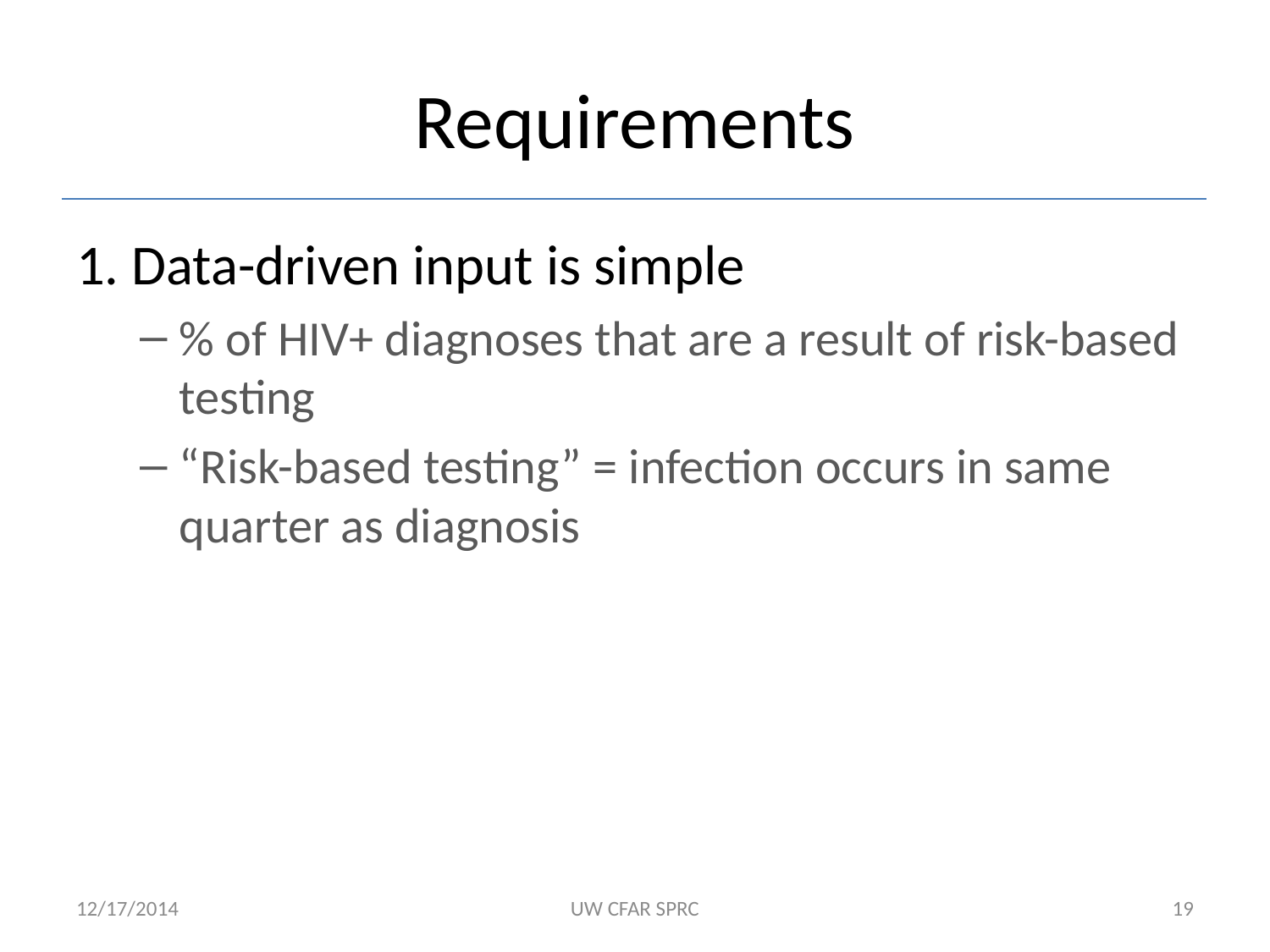

# Requirements
1. Data-driven input is simple
% of HIV+ diagnoses that are a result of risk-based testing
“Risk-based testing” = infection occurs in same quarter as diagnosis
12/17/2014
UW CFAR SPRC
19